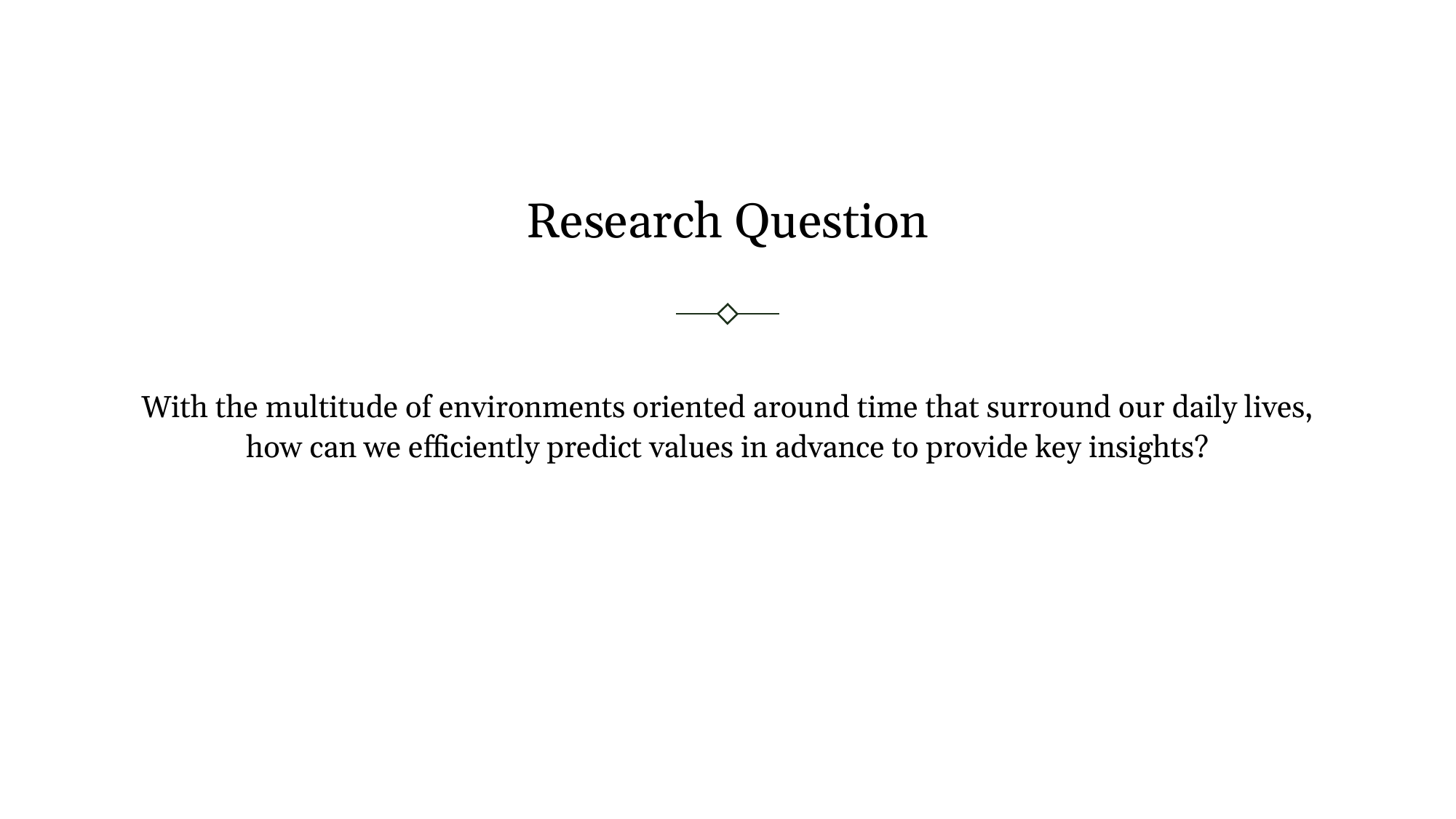

# Research Question

With the multitude of environments oriented around time that surround our daily lives, how can we efficiently predict values in advance to provide key insights?